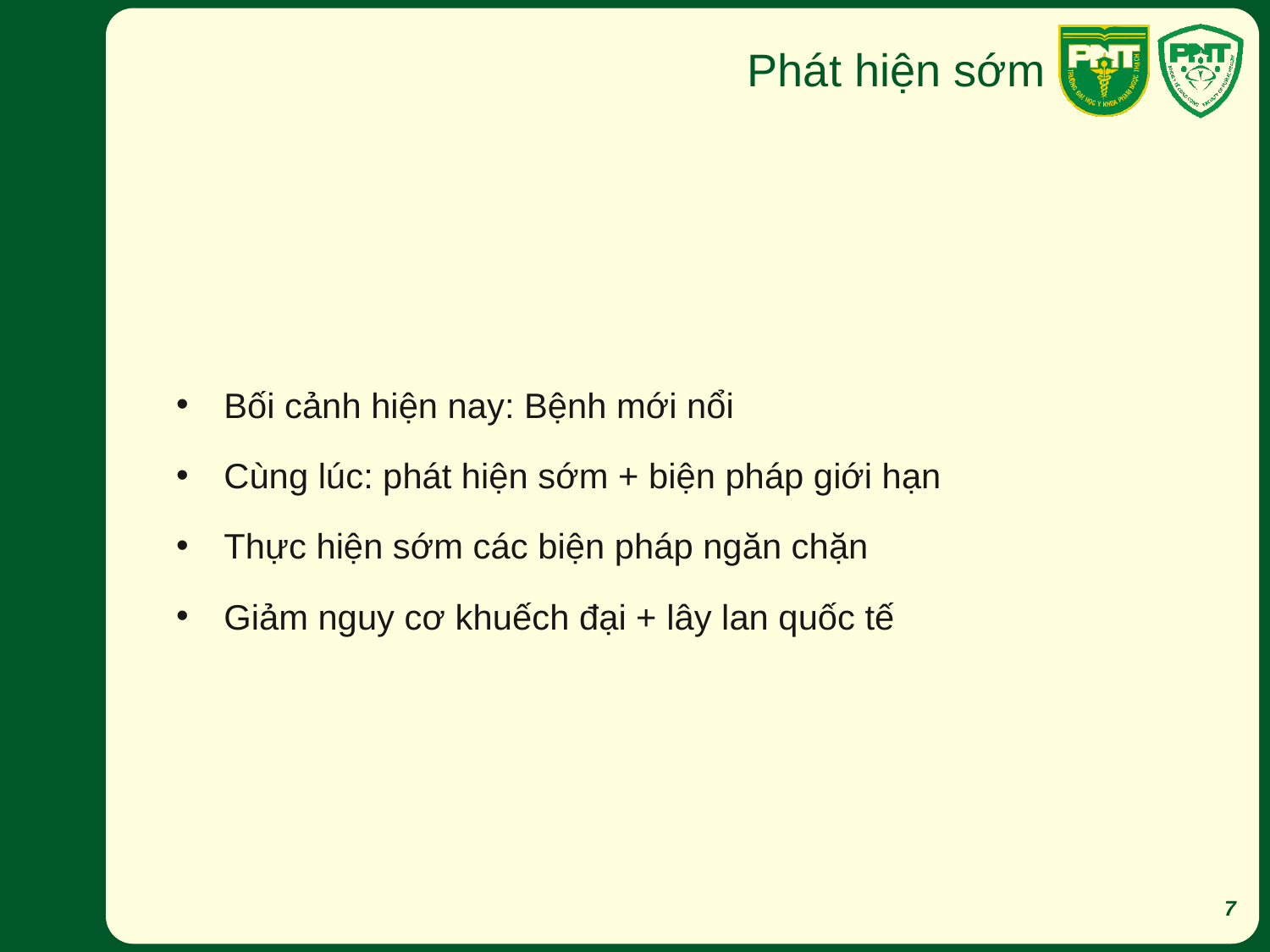

# Phát hiện sớm
Bối cảnh hiện nay: Bệnh mới nổi
Cùng lúc: phát hiện sớm + biện pháp giới hạn
Thực hiện sớm các biện pháp ngăn chặn
Giảm nguy cơ khuếch đại + lây lan quốc tế
7